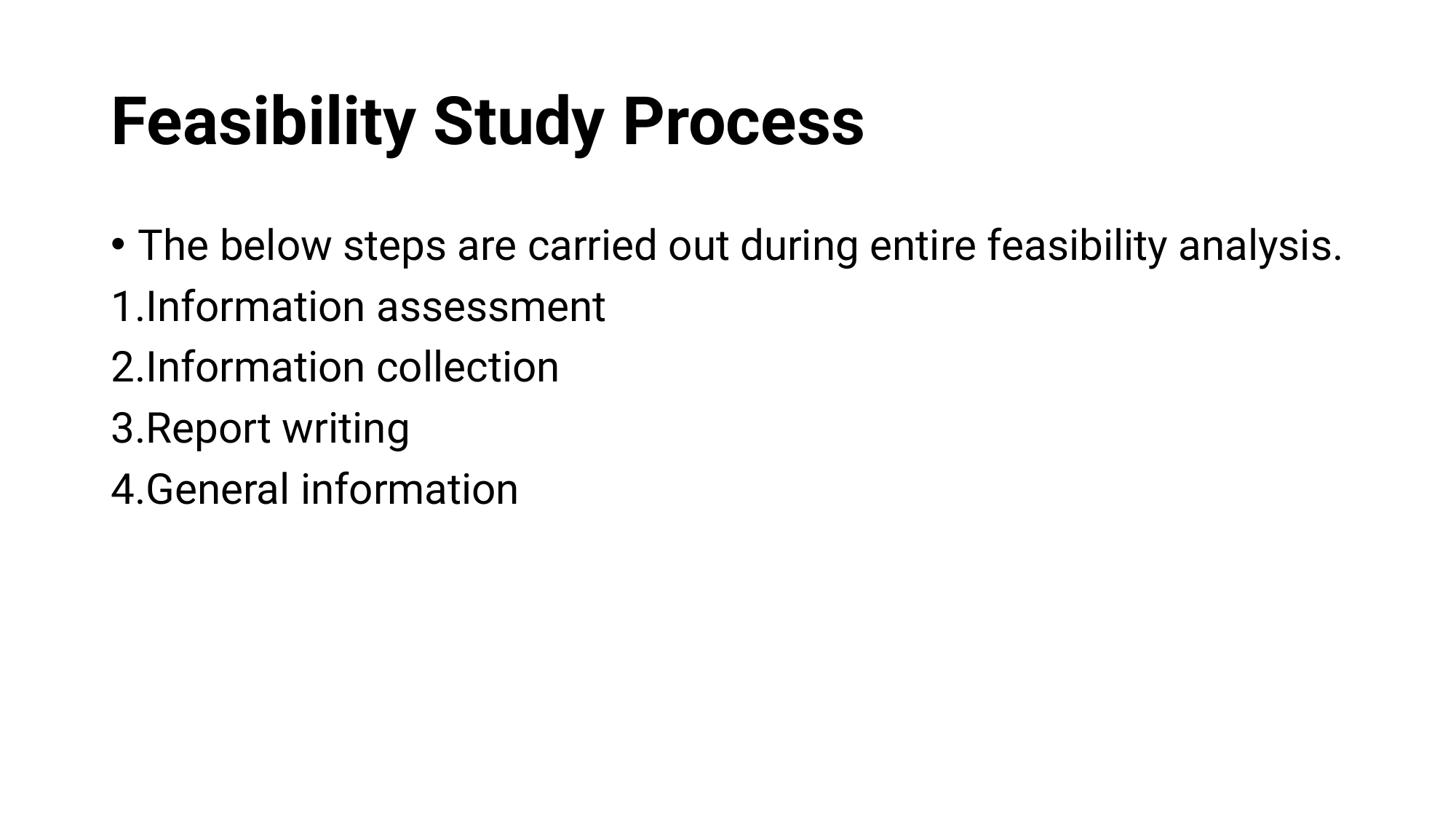

# Feasibility Study Process
The below steps are carried out during entire feasibility analysis.
Information assessment
Information collection
Report writing
General information